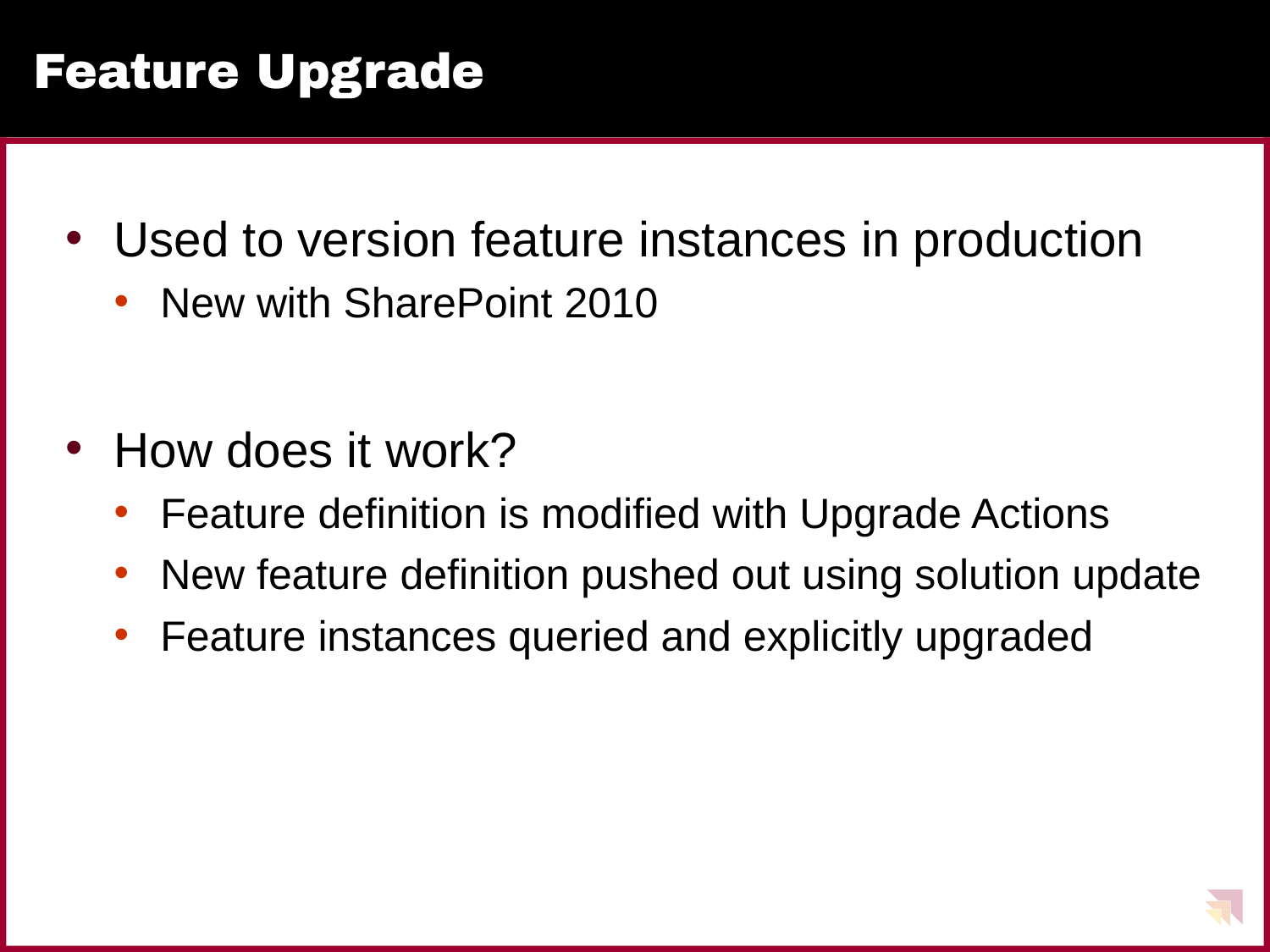

# Feature Upgrade
Used to version feature instances in production
New with SharePoint 2010

How does it work?
Feature definition is modified with Upgrade Actions
New feature definition pushed out using solution update
Feature instances queried and explicitly upgraded